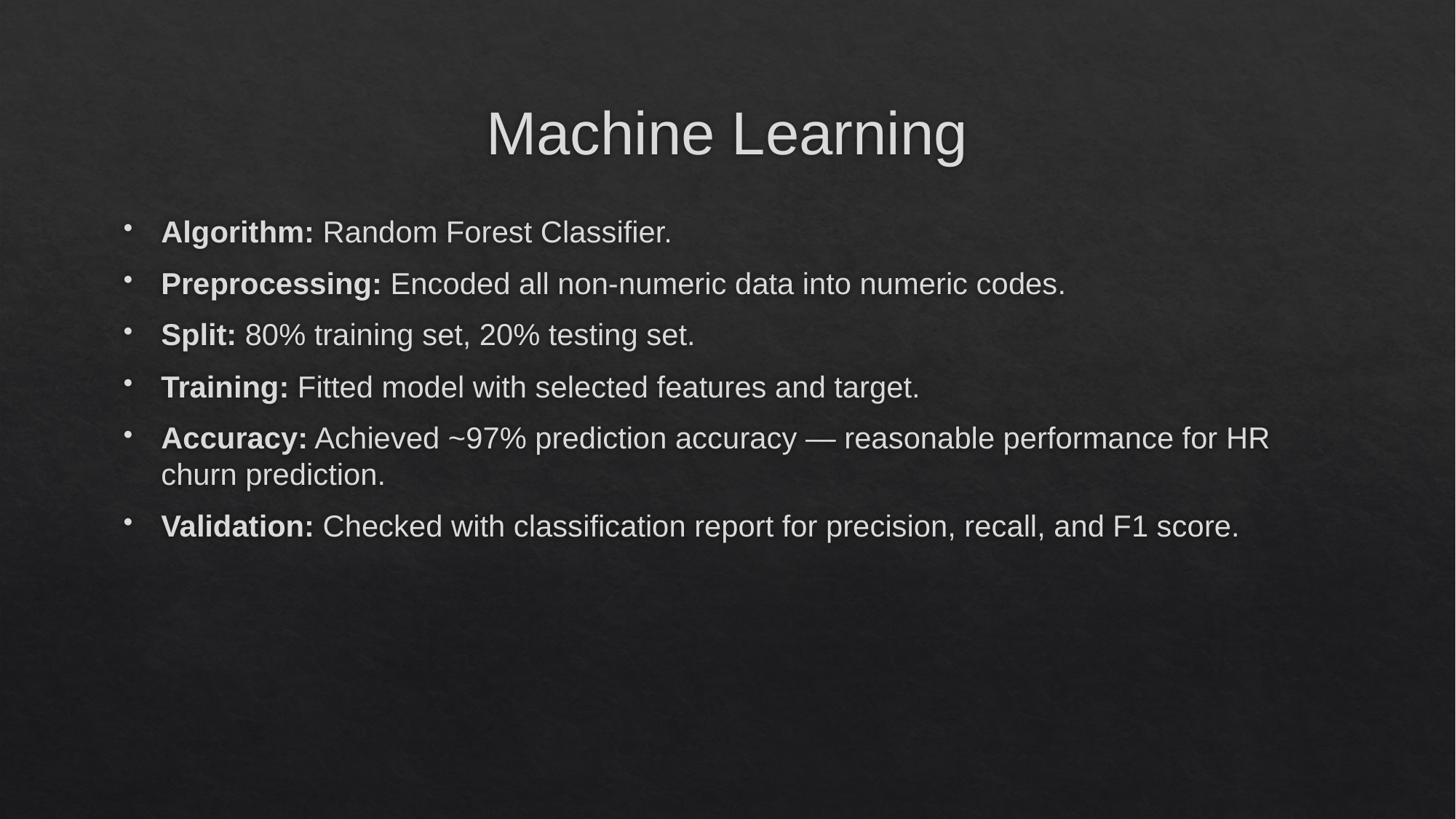

# Machine Learning
Algorithm: Random Forest Classifier.
Preprocessing: Encoded all non-numeric data into numeric codes.
Split: 80% training set, 20% testing set.
Training: Fitted model with selected features and target.
Accuracy: Achieved ~97% prediction accuracy — reasonable performance for HR churn prediction.
Validation: Checked with classification report for precision, recall, and F1 score.